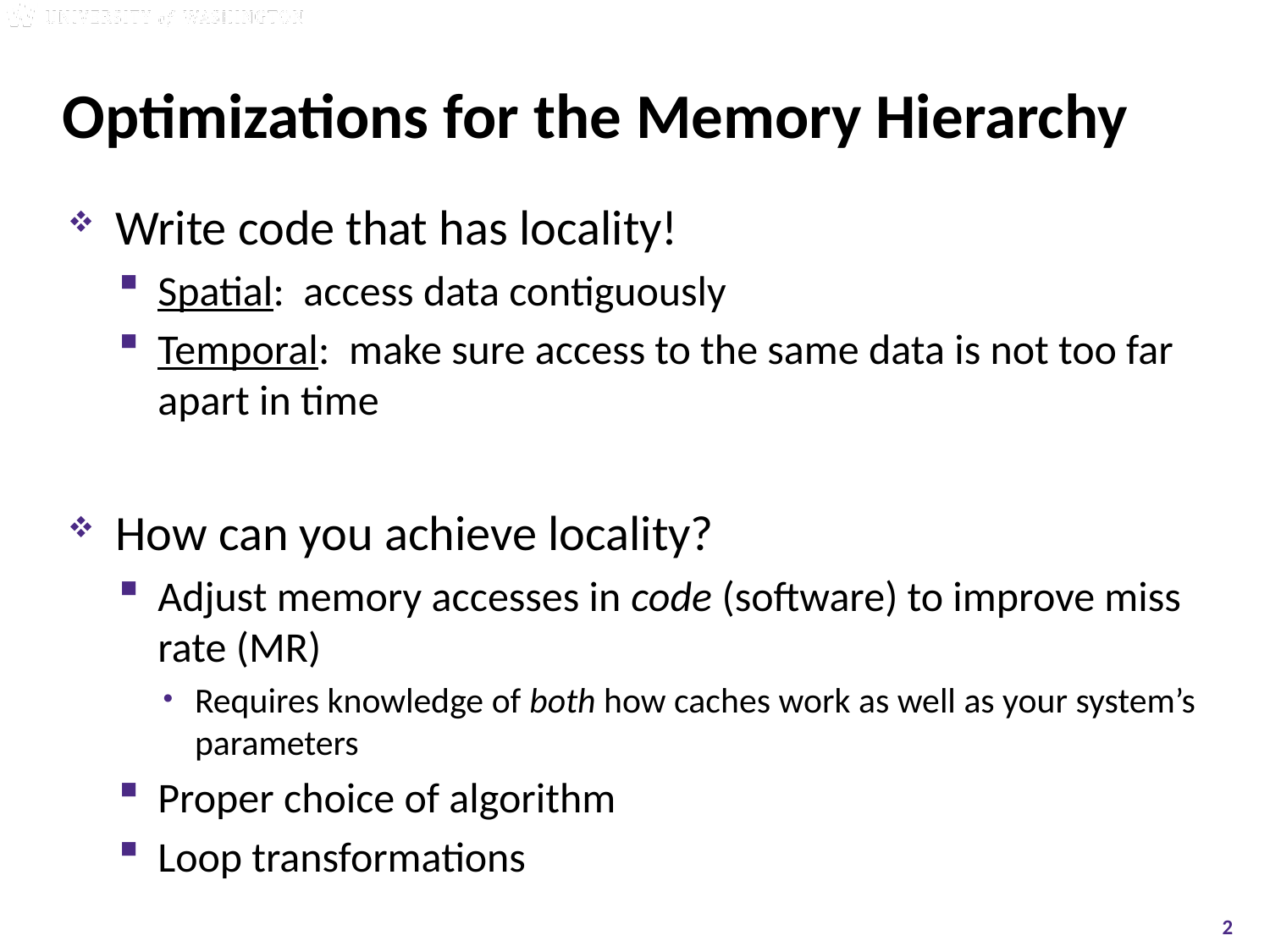

# Optimizations for the Memory Hierarchy
Write code that has locality!
Spatial:  access data contiguously
Temporal:  make sure access to the same data is not too far apart in time

How can you achieve locality?
Adjust memory accesses in code (software) to improve miss rate (MR)
Requires knowledge of both how caches work as well as your system’s parameters
Proper choice of algorithm
Loop transformations
2